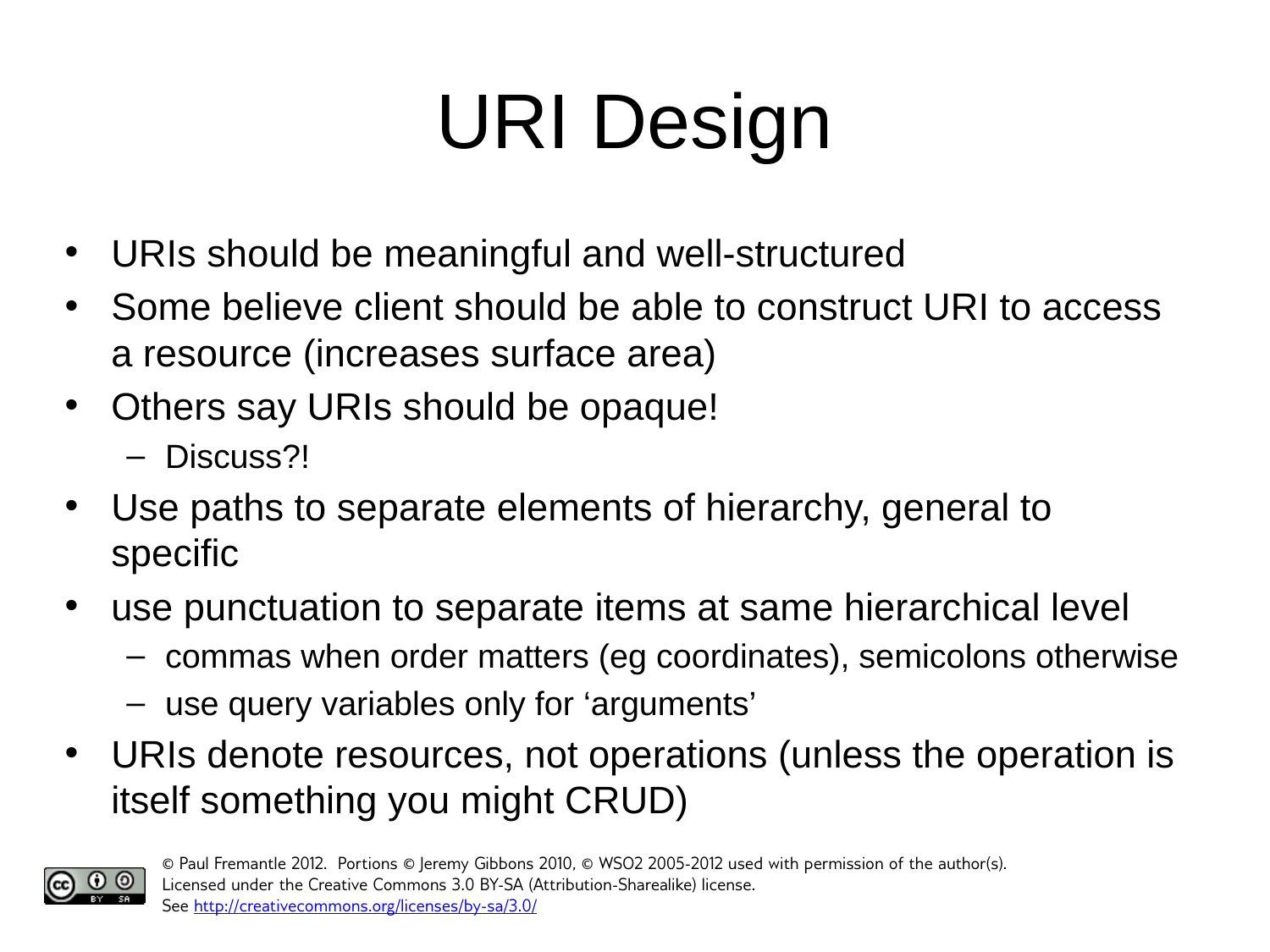

# URI Design
URIs should be meaningful and well-structured
Some believe client should be able to construct URI to access a resource (increases surface area)
Others say URIs should be opaque!
Discuss?!
Use paths to separate elements of hierarchy, general to specific
use punctuation to separate items at same hierarchical level
commas when order matters (eg coordinates), semicolons otherwise
use query variables only for ‘arguments’
URIs denote resources, not operations (unless the operation is itself something you might CRUD)